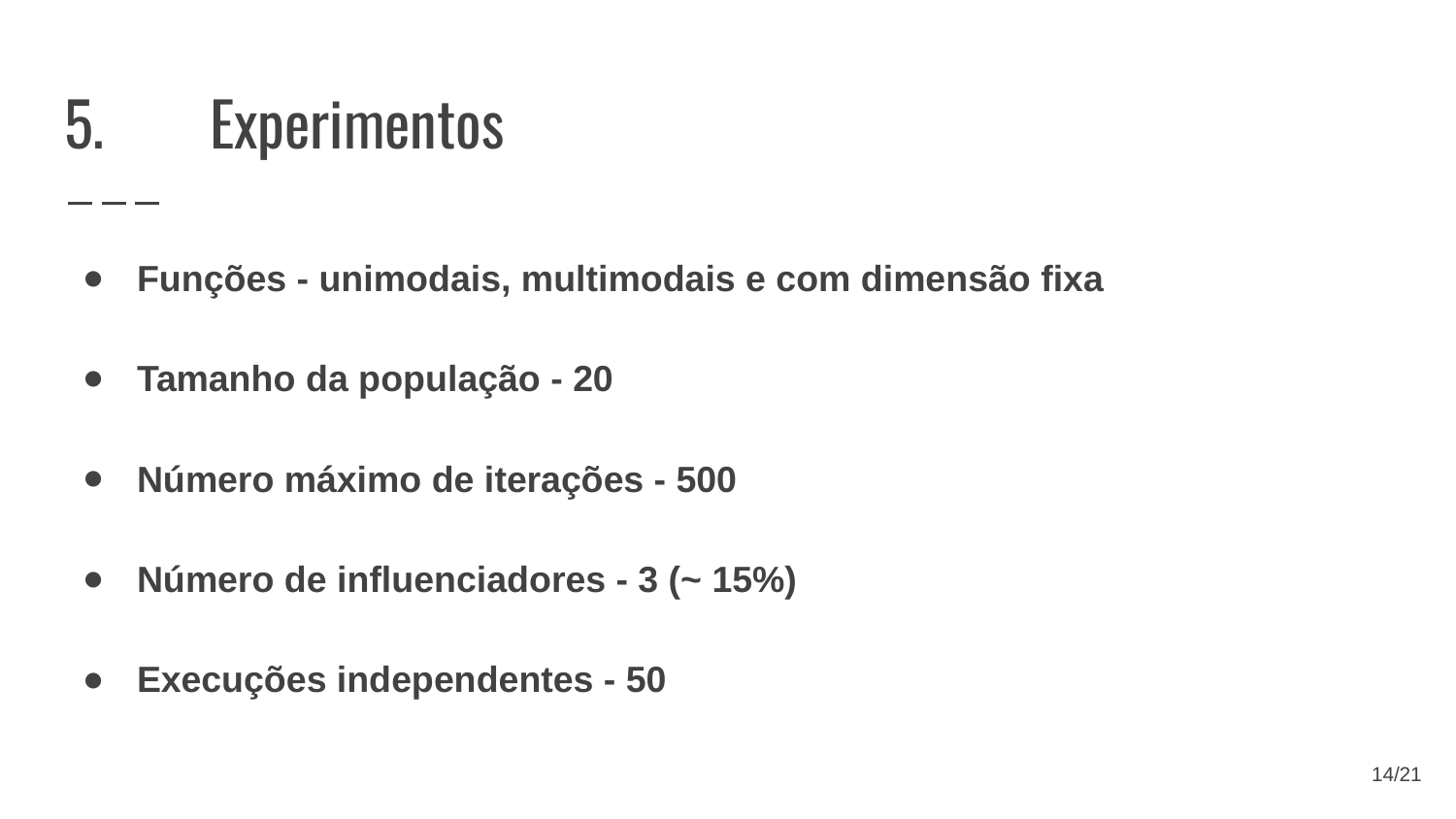

# 5.	Experimentos
Funções - unimodais, multimodais e com dimensão fixa

Tamanho da população - 20

Número máximo de iterações - 500

Número de influenciadores - 3 (~ 15%)

Execuções independentes - 50

14/21